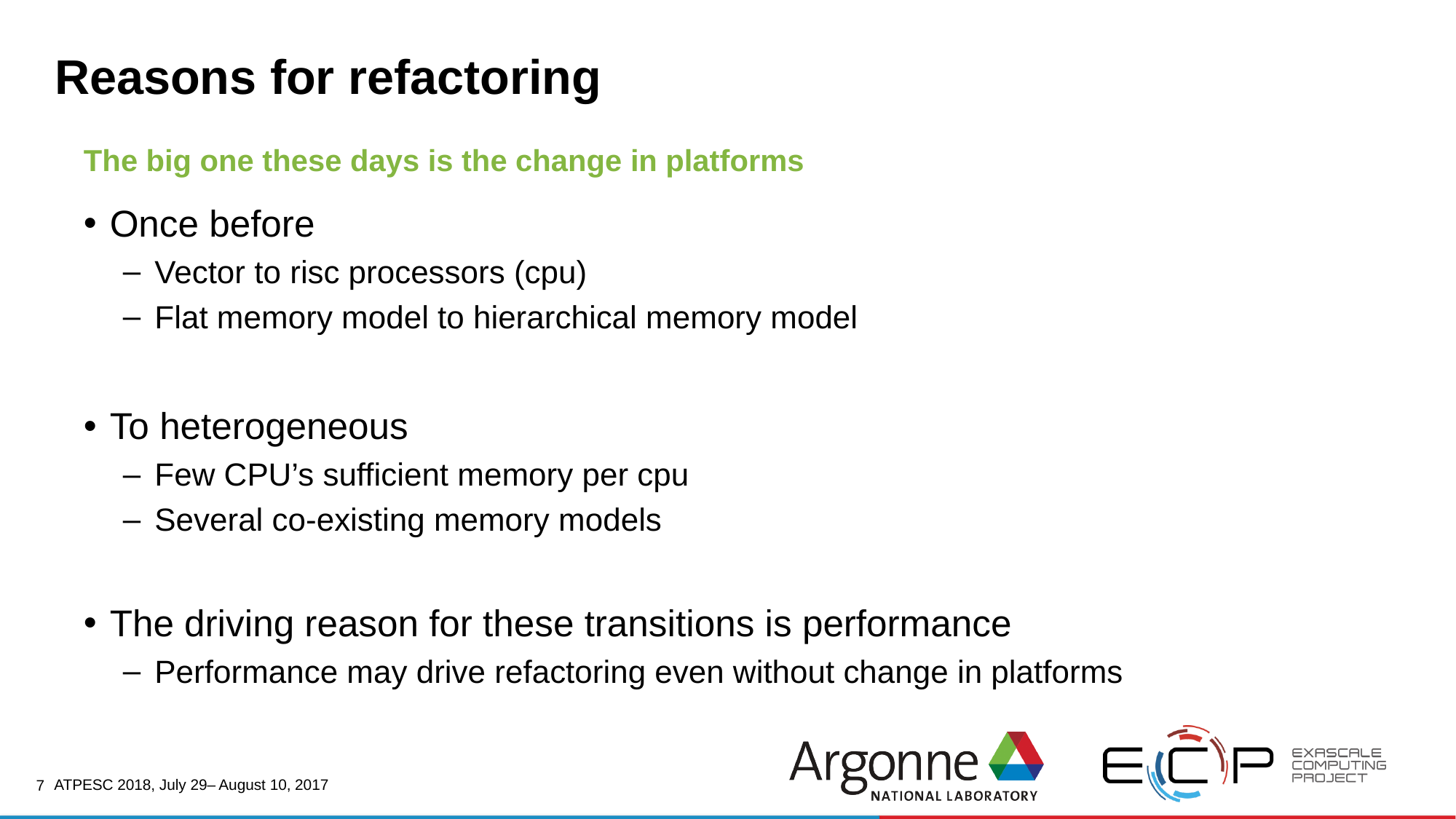

7
# Reasons for refactoring
The big one these days is the change in platforms
Once before
Vector to risc processors (cpu)
Flat memory model to hierarchical memory model

To heterogeneous
Few CPU’s sufficient memory per cpu
Several co-existing memory models

The driving reason for these transitions is performance
Performance may drive refactoring even without change in platforms